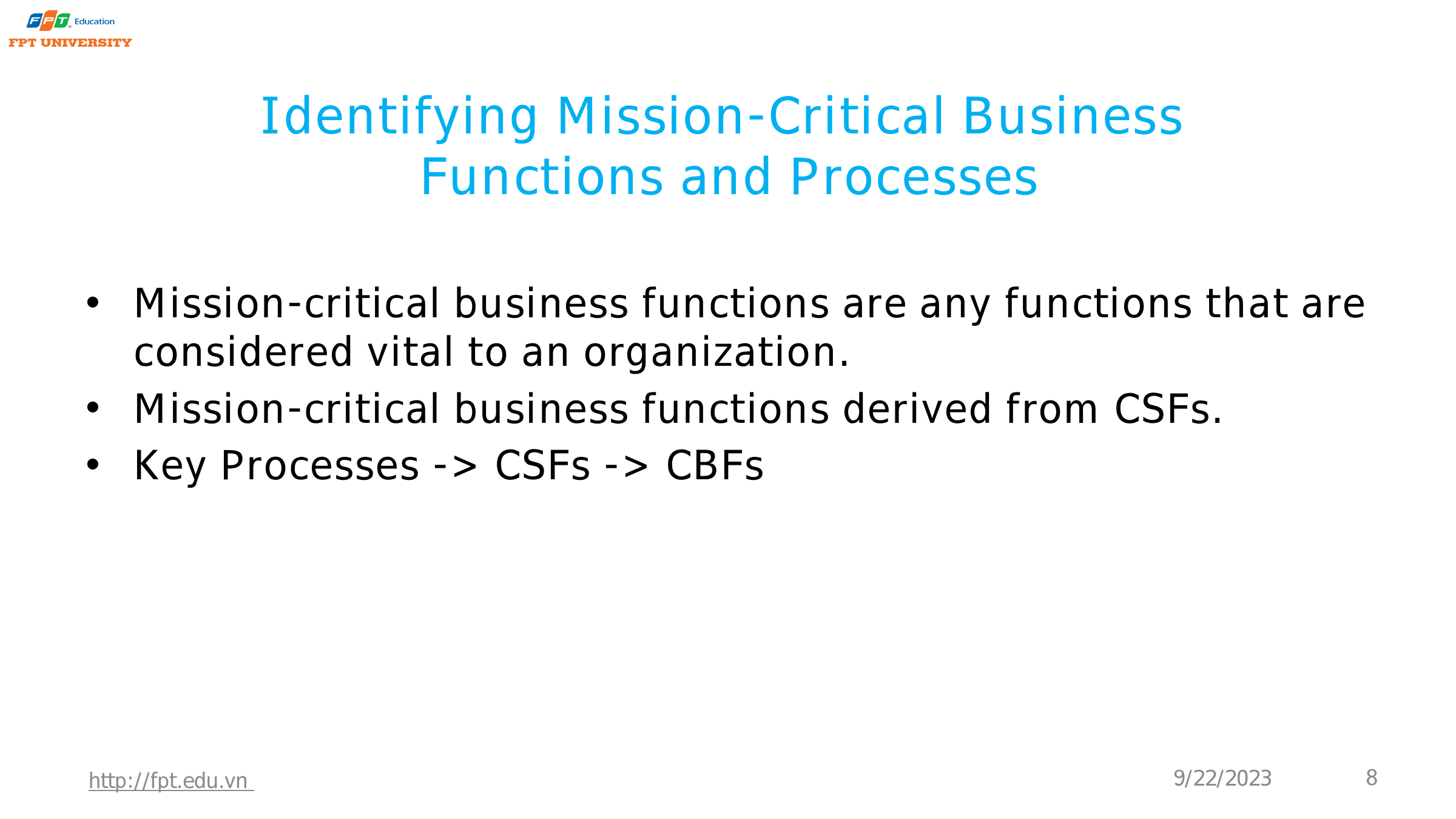

# Identifying Mission-Critical Business Functions and Processes
Mission-critical business functions are any functions that are considered vital to an organization.
Mission-critical business functions derived from CSFs.
Key Processes -> CSFs -> CBFs
http://fpt.edu.vn
9/22/2023
8